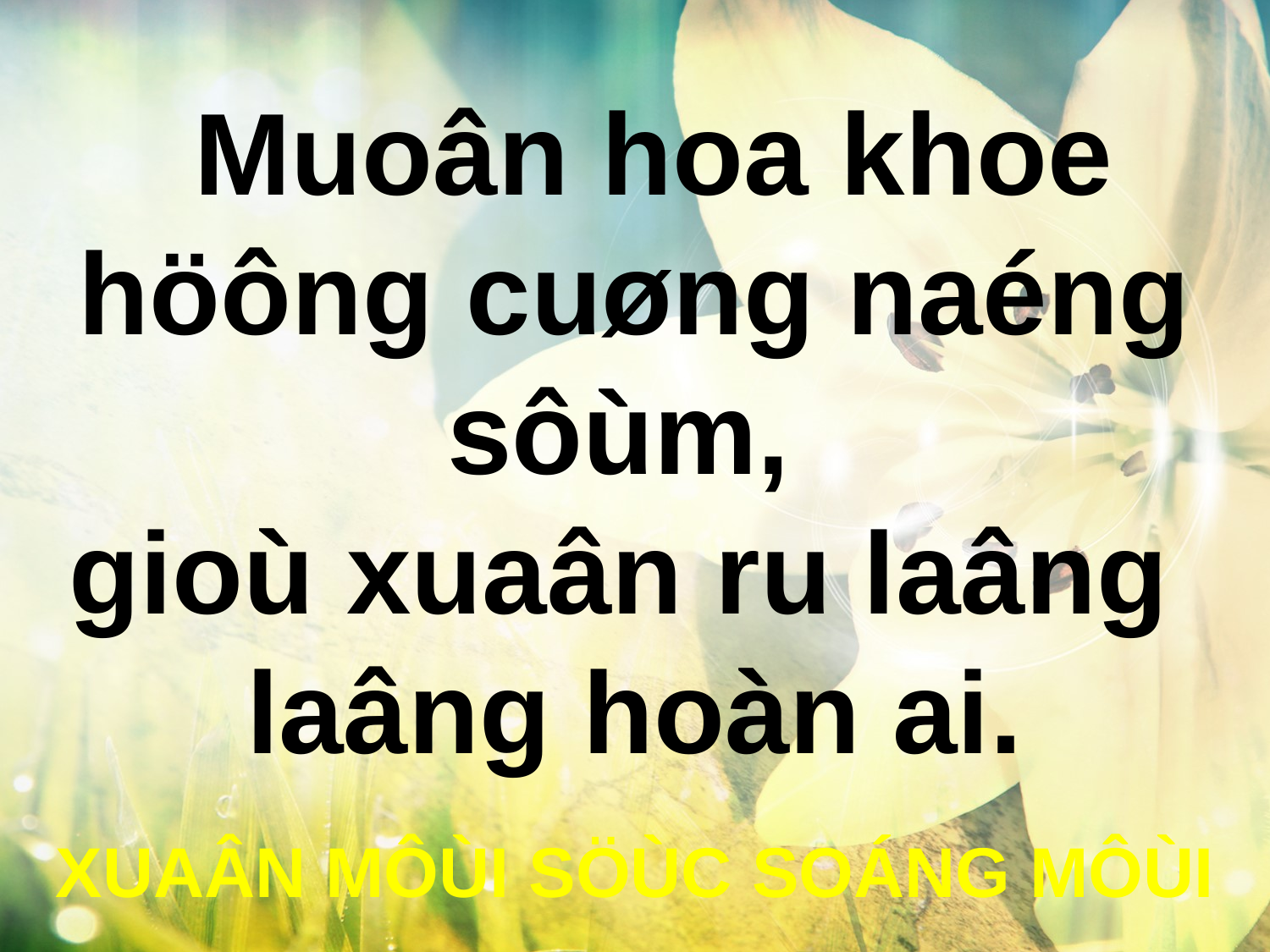

Muoân hoa khoe höông cuøng naéng sôùm,
gioù xuaân ru laâng
laâng hoàn ai.
XUAÂN MÔÙI SÖÙC SOÁNG MÔÙI